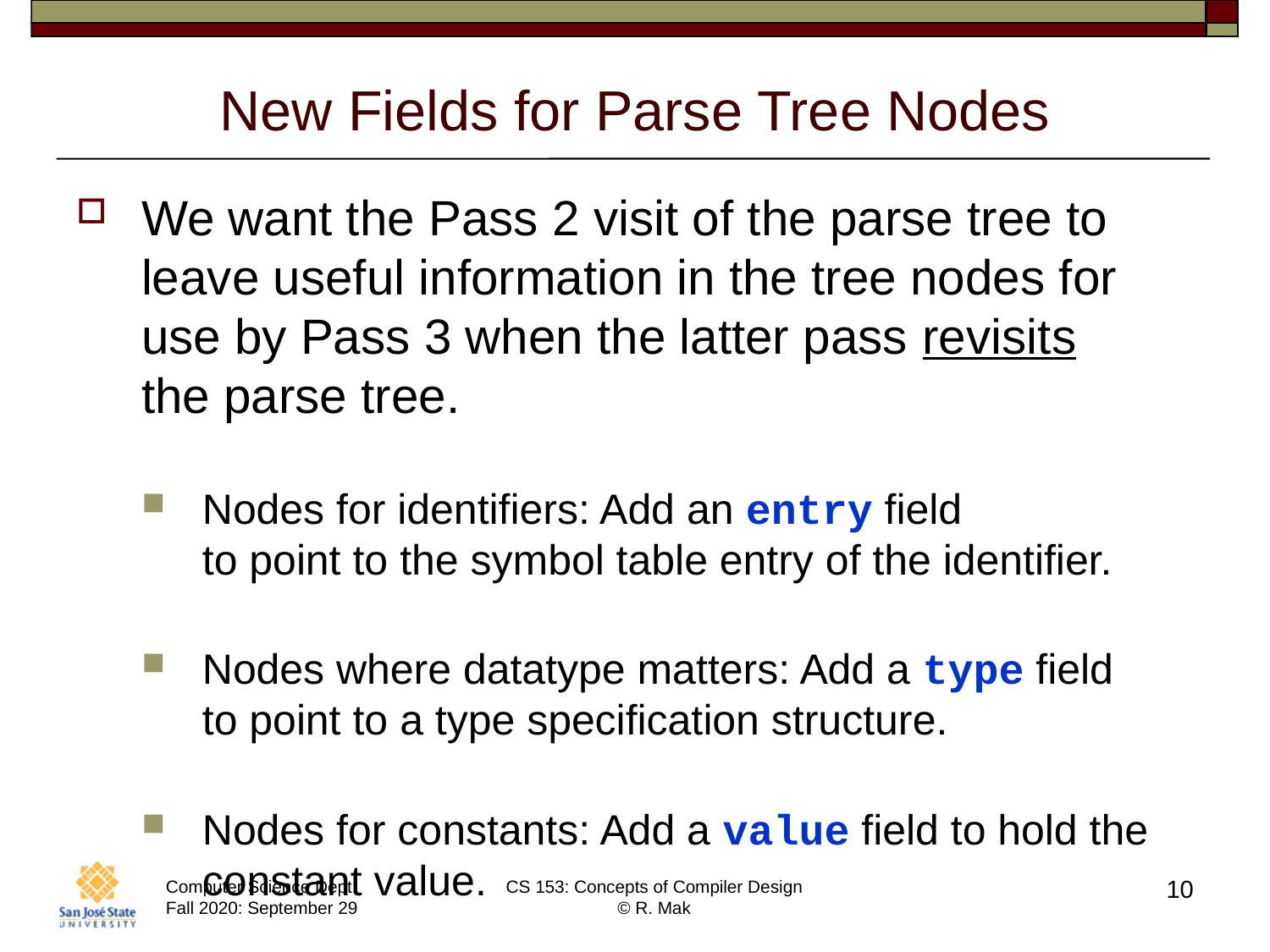

# New Fields for Parse Tree Nodes
We want the Pass 2 visit of the parse tree to leave useful information in the tree nodes for use by Pass 3 when the latter pass revisits
the parse tree.

Nodes for identifiers: Add an entry field
to point to the symbol table entry of the identifier.

Nodes where datatype matters: Add a type field
to point to a type specification structure.

Nodes for constants: Add a value field to hold the constant value.
10